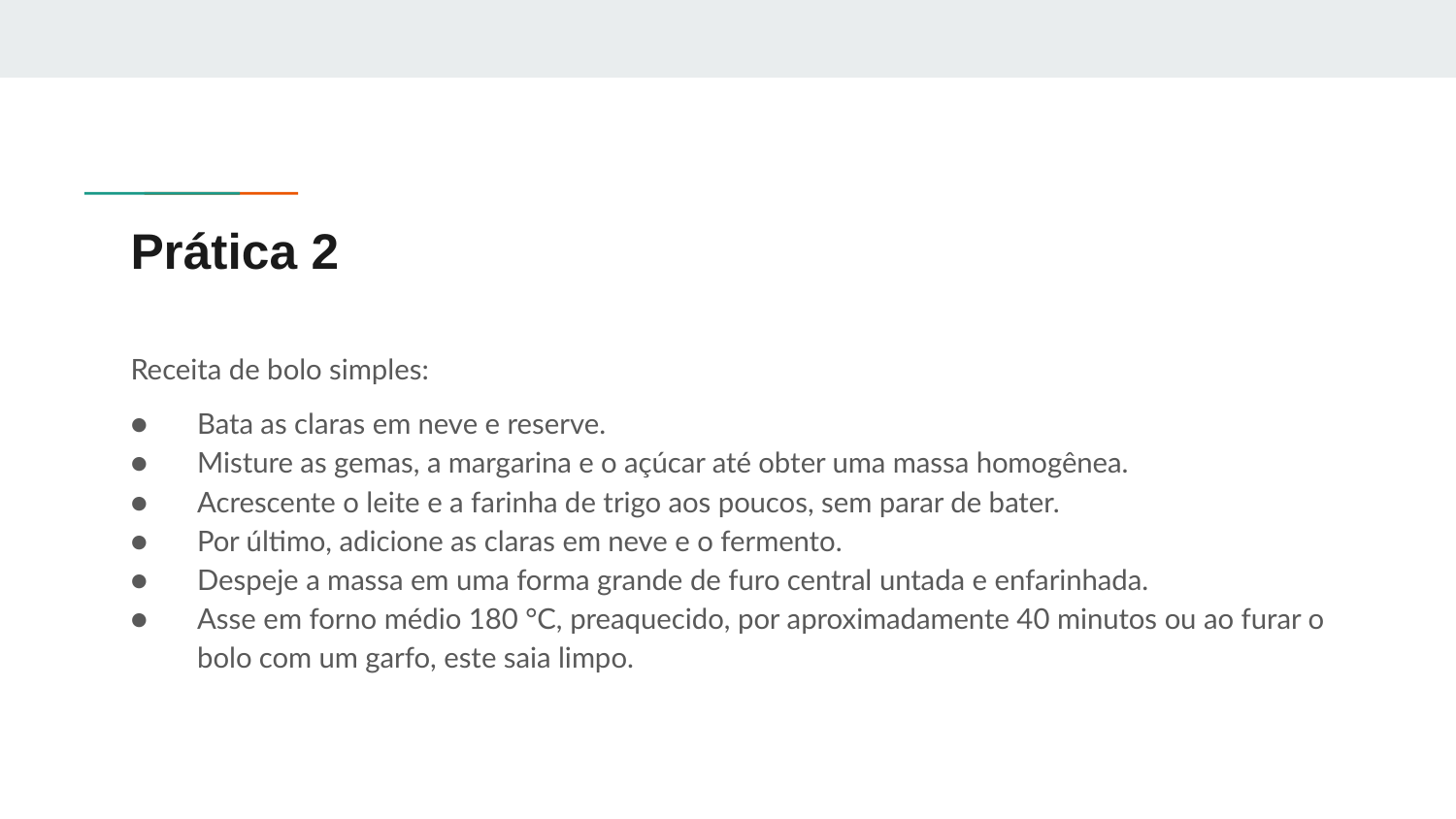

# Prática 2
Receita de bolo simples:
Bata as claras em neve e reserve.
Misture as gemas, a margarina e o açúcar até obter uma massa homogênea.
Acrescente o leite e a farinha de trigo aos poucos, sem parar de bater.
Por último, adicione as claras em neve e o fermento.
Despeje a massa em uma forma grande de furo central untada e enfarinhada.
Asse em forno médio 180 °C, preaquecido, por aproximadamente 40 minutos ou ao furar o bolo com um garfo, este saia limpo.